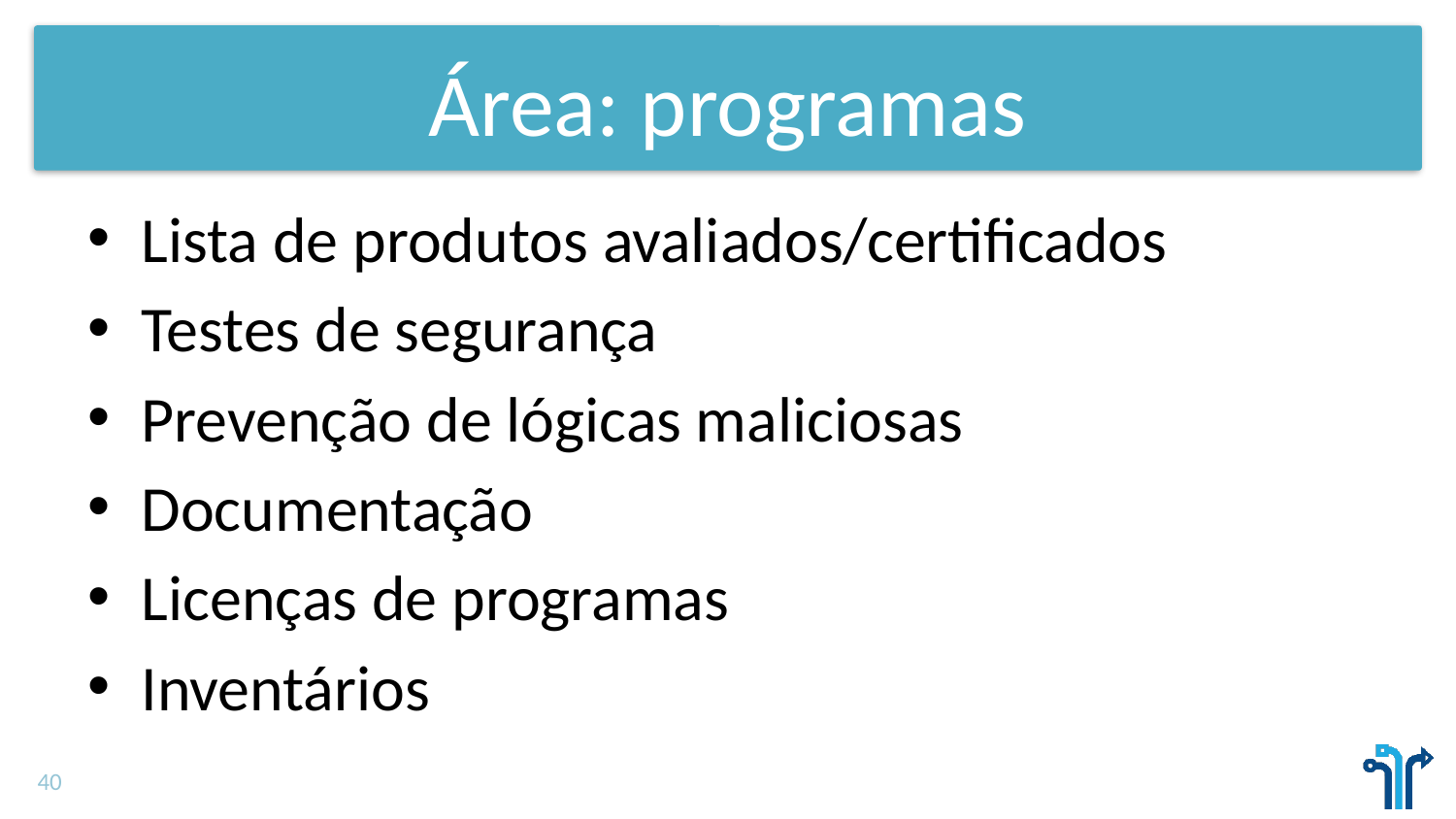

# Área: programas
Lista de produtos avaliados/certificados
Testes de segurança
Prevenção de lógicas maliciosas
Documentação
Licenças de programas
Inventários
40